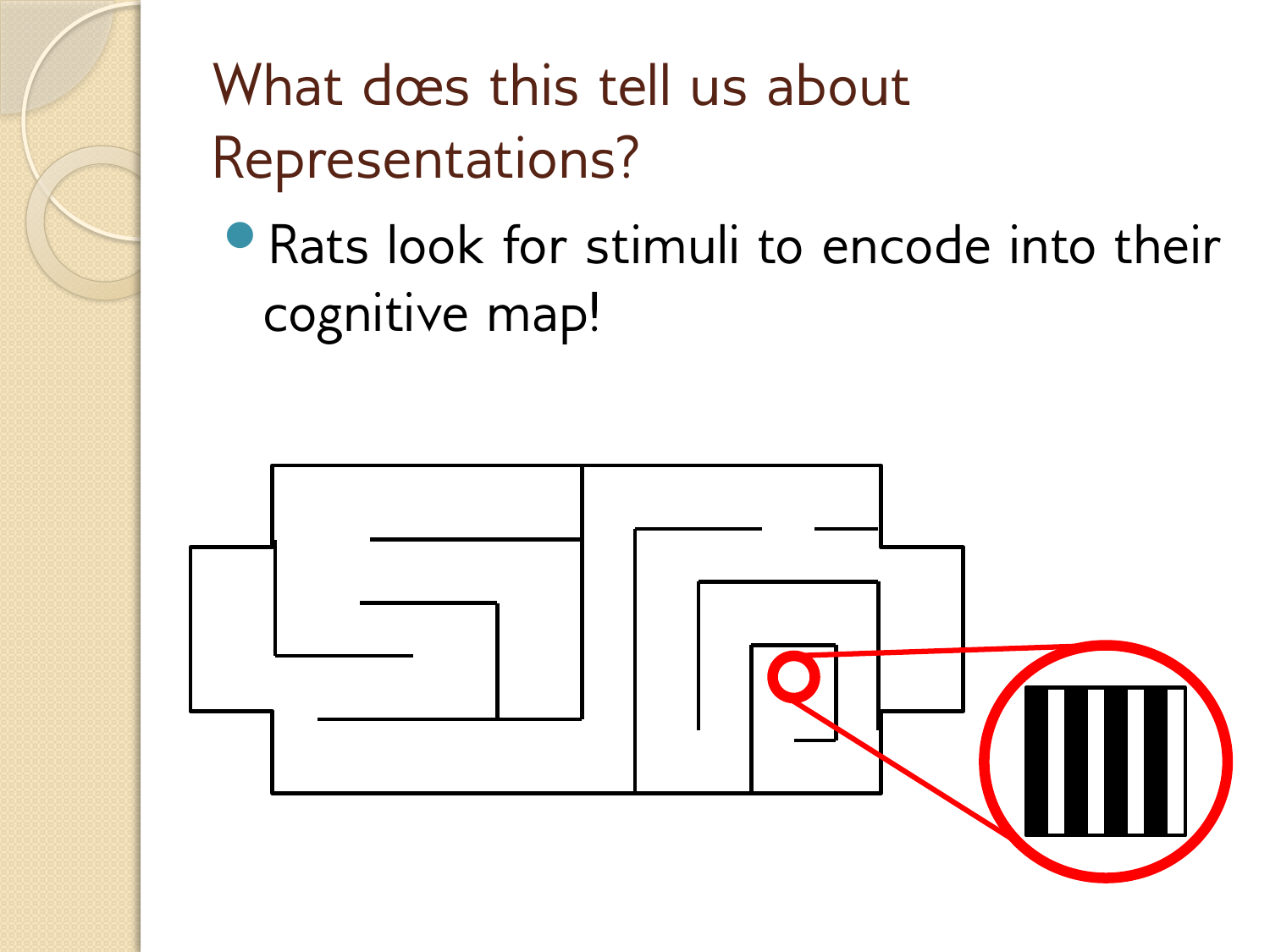

# What does this tell us about Representations?
Rats look for stimuli to encode into their cognitive map!